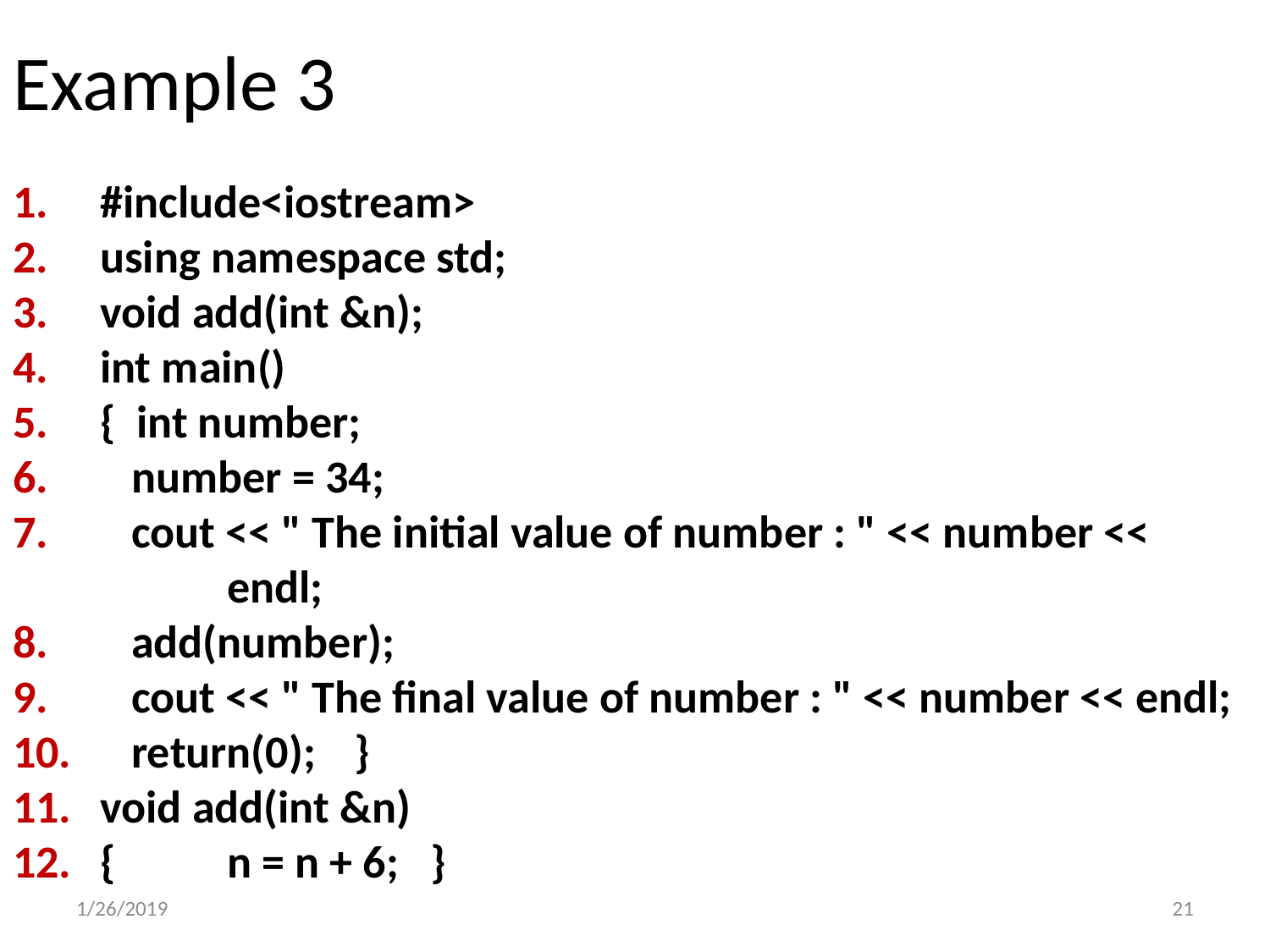

# Example 3
#include<iostream>
using namespace std;
void add(int &n);
int main()
{  int number;
   number = 34;
   cout << " The initial value of number : " << number << 		endl;
   add(number);
   cout << " The final value of number : " << number << endl;
   return(0); 	}
void add(int &n)
{ 	n = n + 6;   }
1/26/2019
21